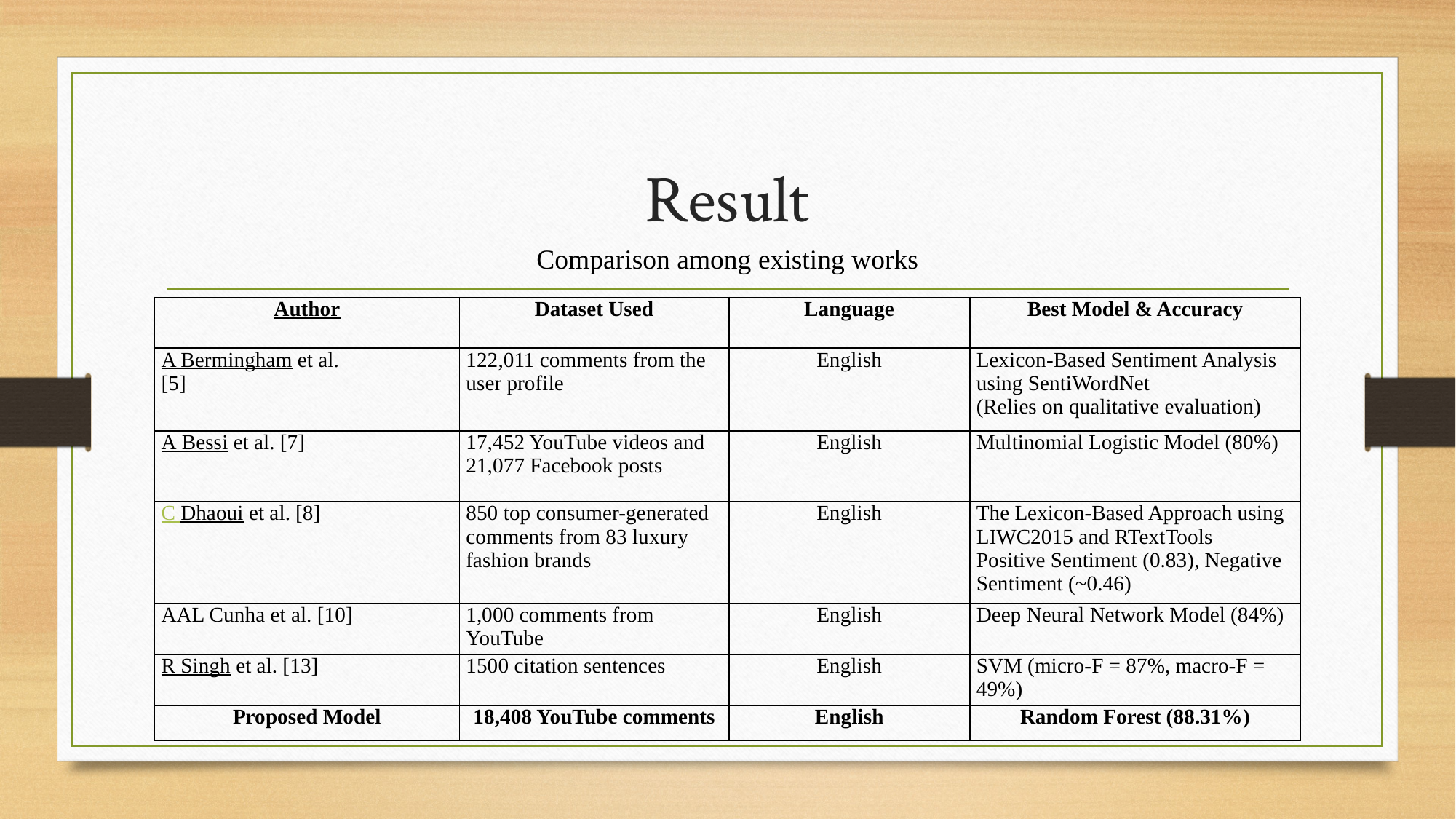

# Result
Comparison among existing works
| Author | Dataset Used | Language | Best Model & Accuracy |
| --- | --- | --- | --- |
| A Bermingham et al. [5] | 122,011 comments from the user profile | English | Lexicon-Based Sentiment Analysis using SentiWordNet (Relies on qualitative evaluation) |
| A Bessi et al. [7] | 17,452 YouTube videos and 21,077 Facebook posts | English | Multinomial Logistic Model (80%) |
| C Dhaoui et al. [8] | 850 top consumer-generated comments from 83 luxury fashion brands | English | The Lexicon-Based Approach using LIWC2015 and RTextTools Positive Sentiment (0.83), Negative Sentiment (~0.46) |
| AAL Cunha et al. [10] | 1,000 comments from YouTube | English | Deep Neural Network Model (84%) |
| R Singh et al. [13] | 1500 citation sentences | English | SVM (micro-F = 87%, macro-F = 49%) |
| Proposed Model | 18,408 YouTube comments | English | Random Forest (88.31%) |